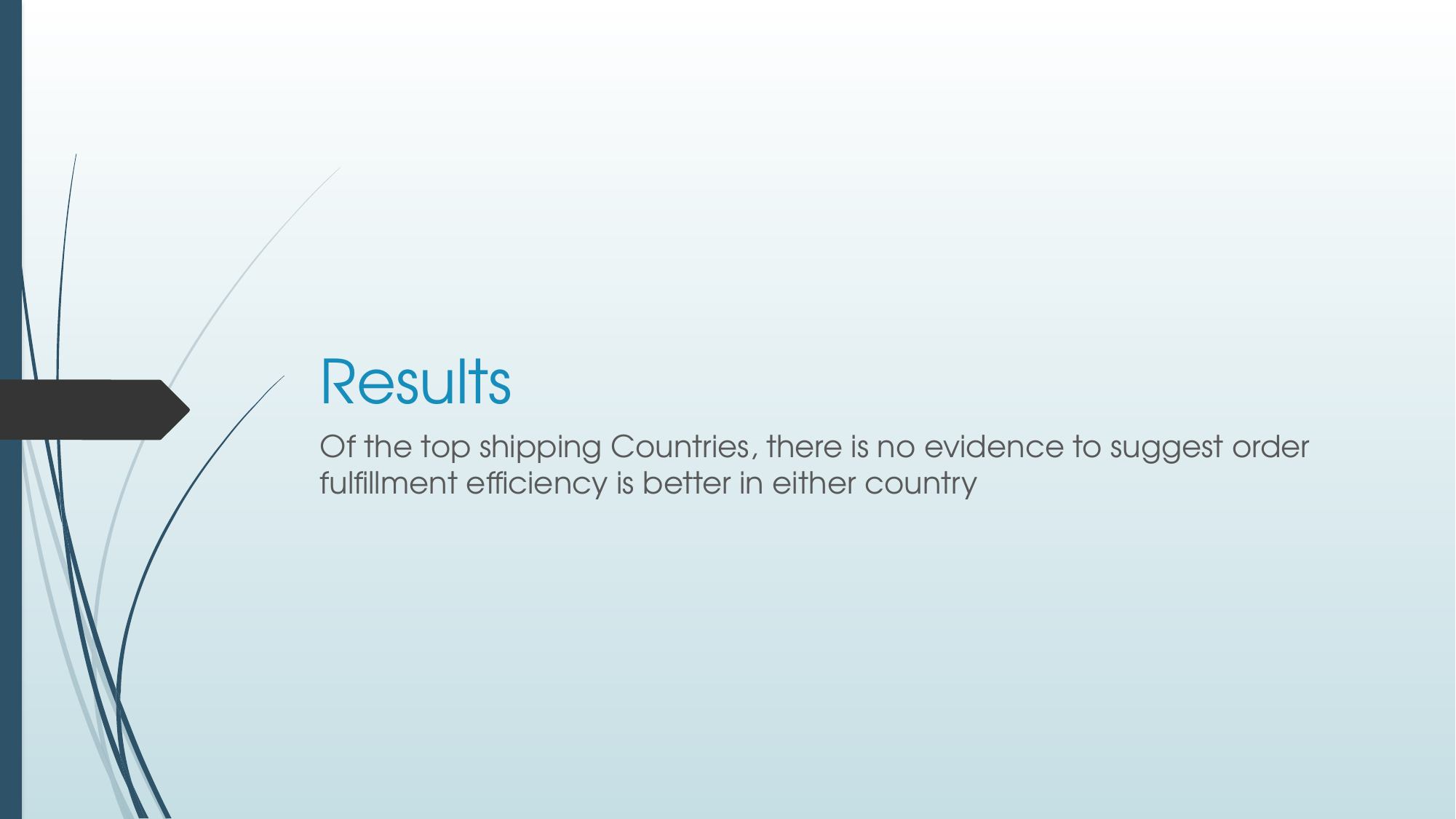

# Results
Of the top shipping Countries, there is no evidence to suggest order fulfillment efficiency is better in either country